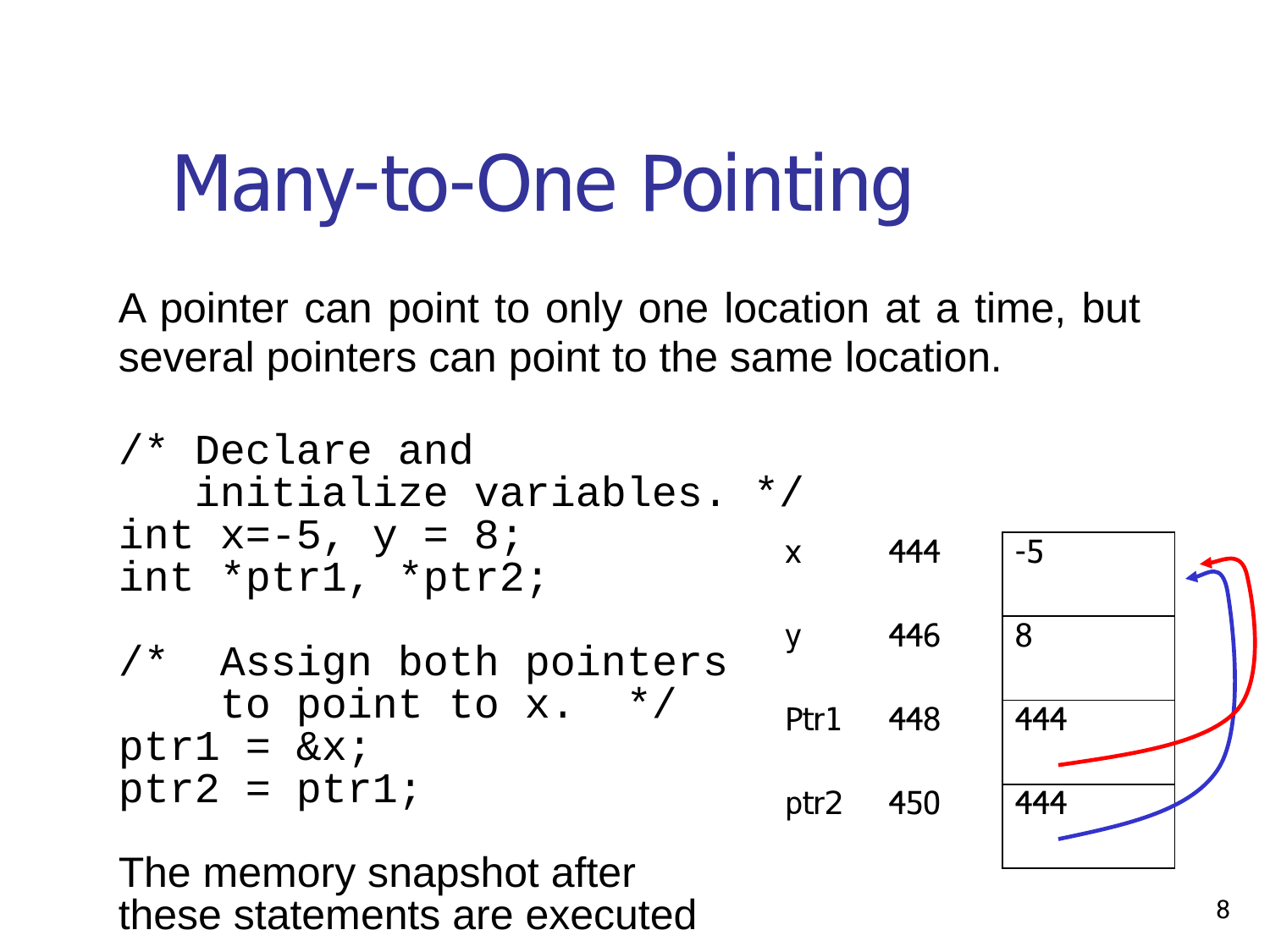

# Many-to-One Pointing

A pointer can point to only one location at a time, but several pointers can point to the same location.

/* Declare and
   initialize variables. */
int x=-5, y = 8;
int *ptr1, *ptr2;

/*  Assign both pointers
    to point to x.  */
ptr1 = &x;
ptr2 = ptr1;

The memory snapshot after
these statements are executed
| x | 444 | -5 |
| --- | --- | --- |
| y | 446 | 8 |
| Ptr1 | 448 | 444 |
| ptr2 | 450 | 444 |

8